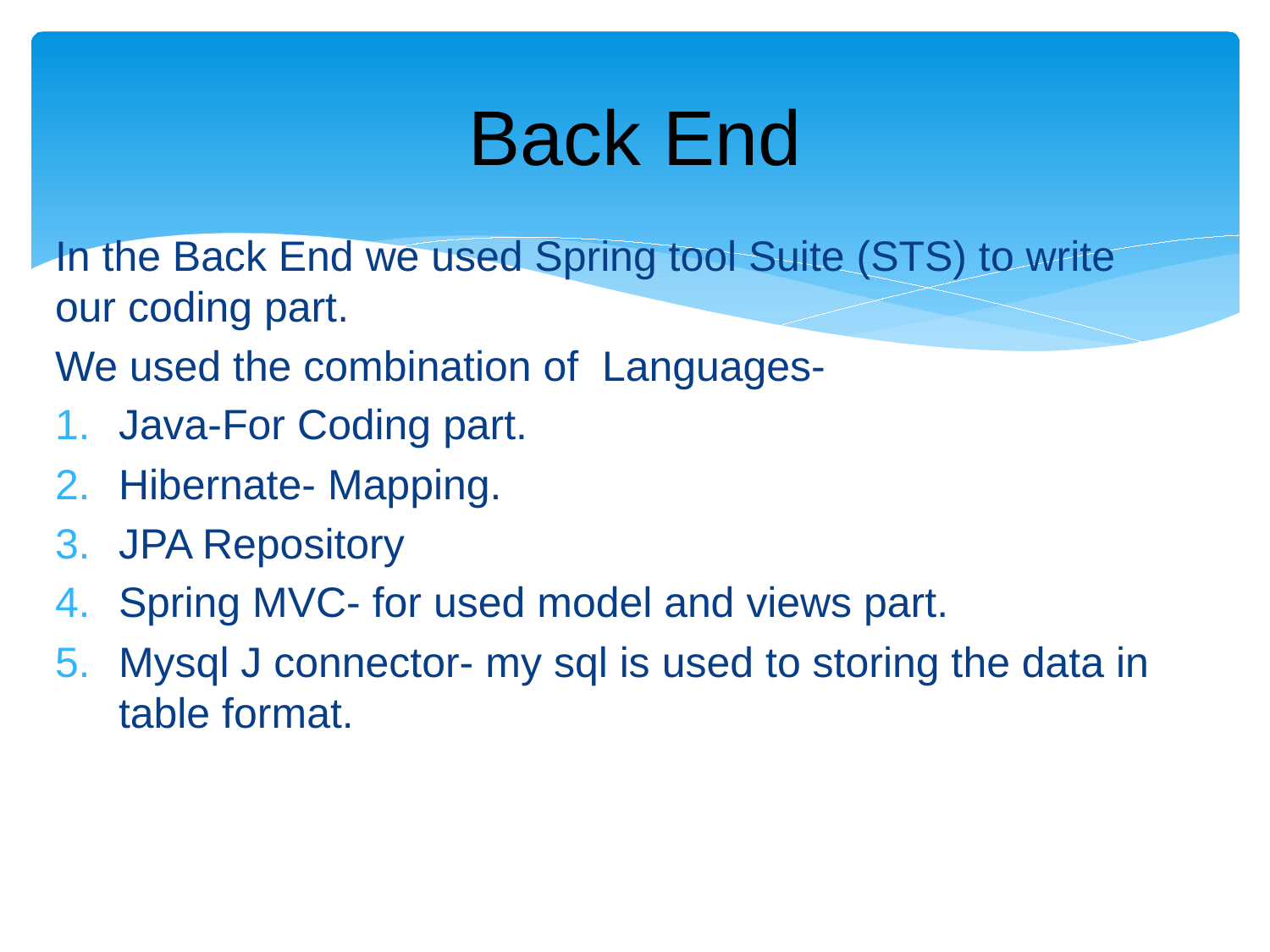

# Back End
In the Back End we used Spring tool Suite (STS) to write our coding part.
We used the combination of  Languages-
Java-For Coding part.
Hibernate- Mapping.
JPA Repository
Spring MVC- for used model and views part.
Mysql J connector- my sql is used to storing the data in table format.